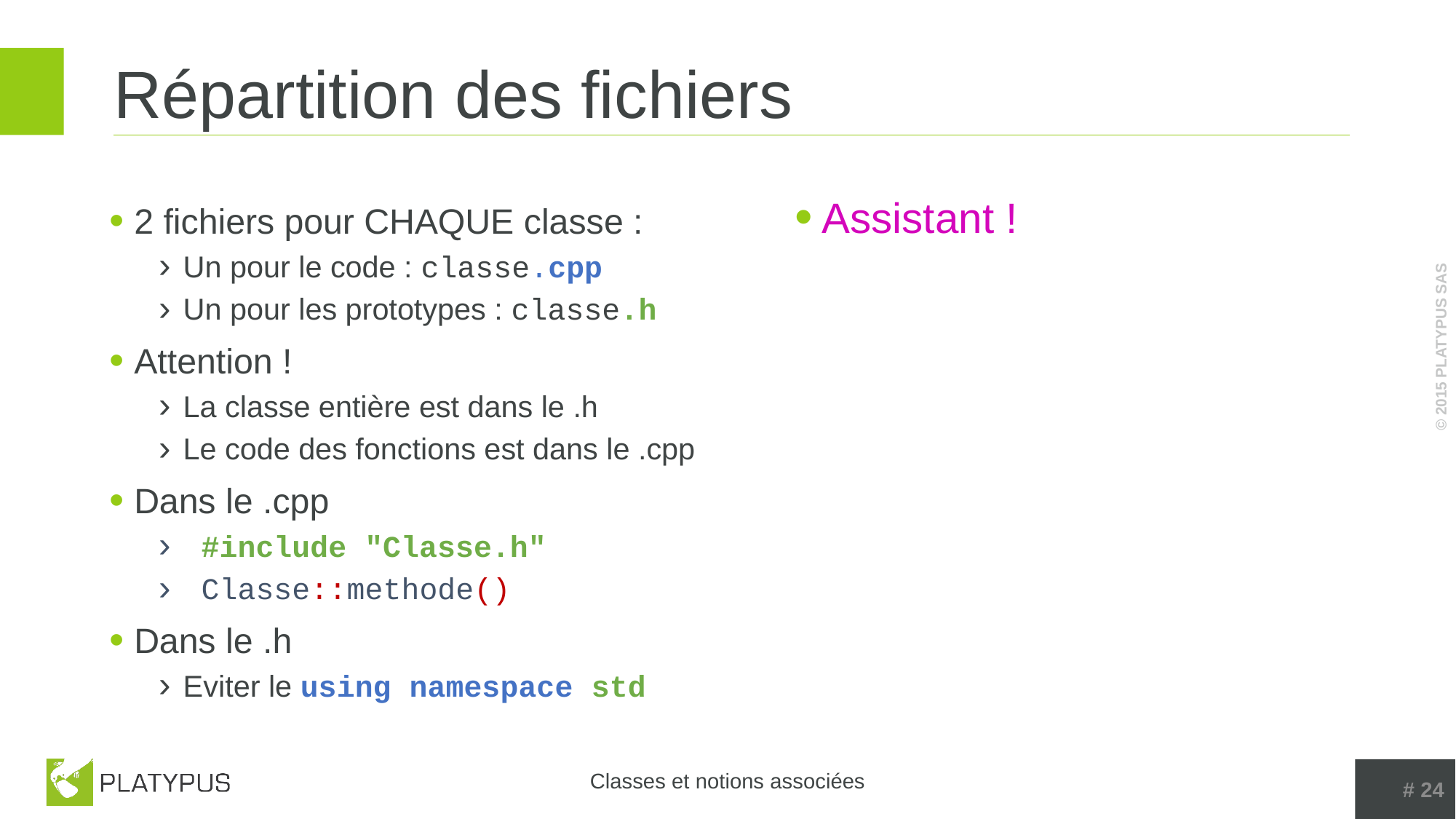

# Répartition des fichiers
Assistant !

2 fichiers pour CHAQUE classe :
Un pour le code : classe.cpp
Un pour les prototypes : classe.h
Attention !
La classe entière est dans le .h
Le code des fonctions est dans le .cpp
Dans le .cpp
 #include "Classe.h"
 Classe::methode()
Dans le .h
Eviter le using namespace std

# 24
Classes et notions associées